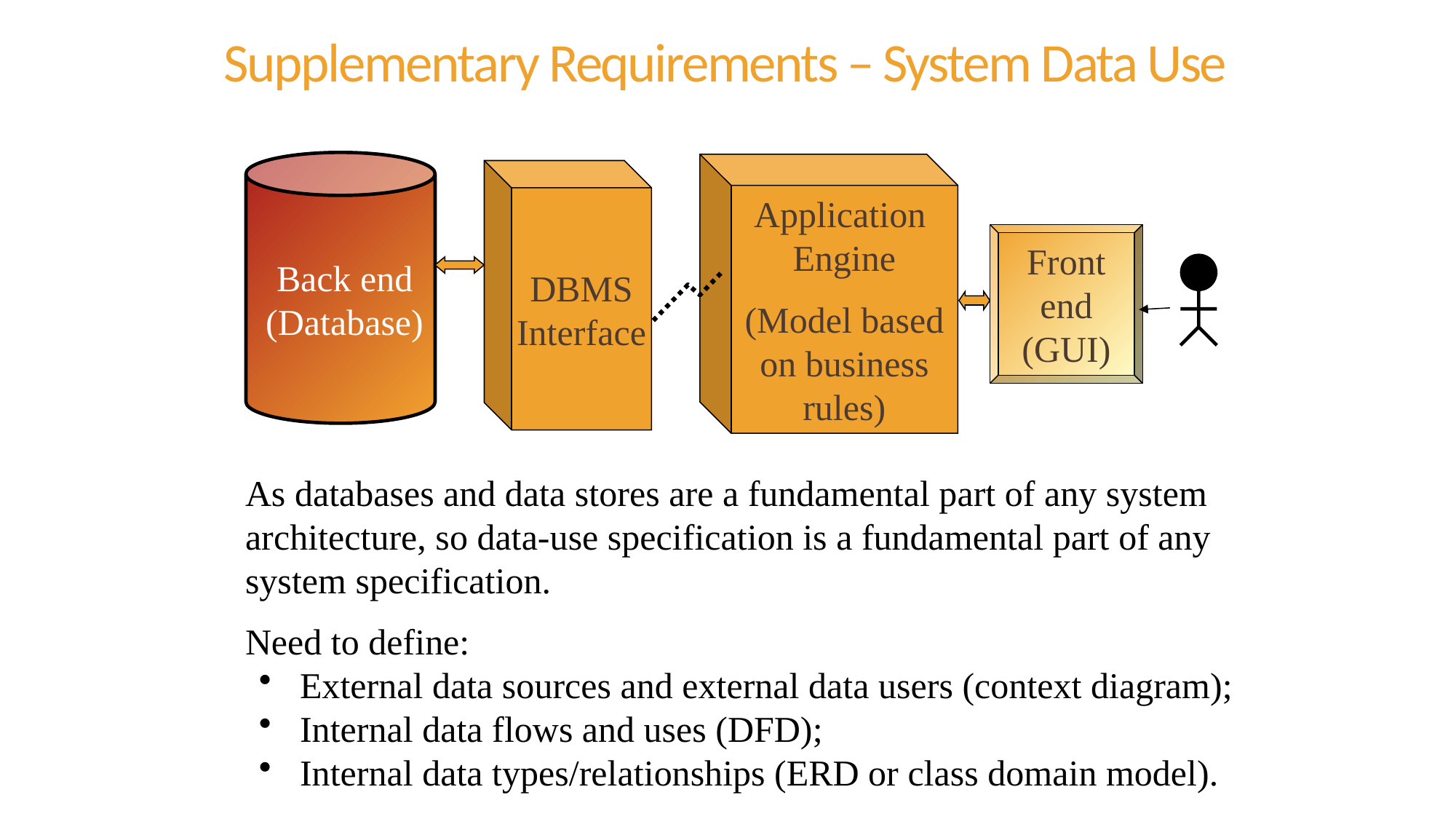

# Supplementary Requirements – System Data Use
Application
Engine
(Model based on business rules)

Back end (Database)
DBMS
Interface
Front end (GUI)

As databases and data stores are a fundamental part of any system architecture, so data-use specification is a fundamental part of any system specification.
Need to define:
External data sources and external data users (context diagram);
Internal data flows and uses (DFD);
Internal data types/relationships (ERD or class domain model).